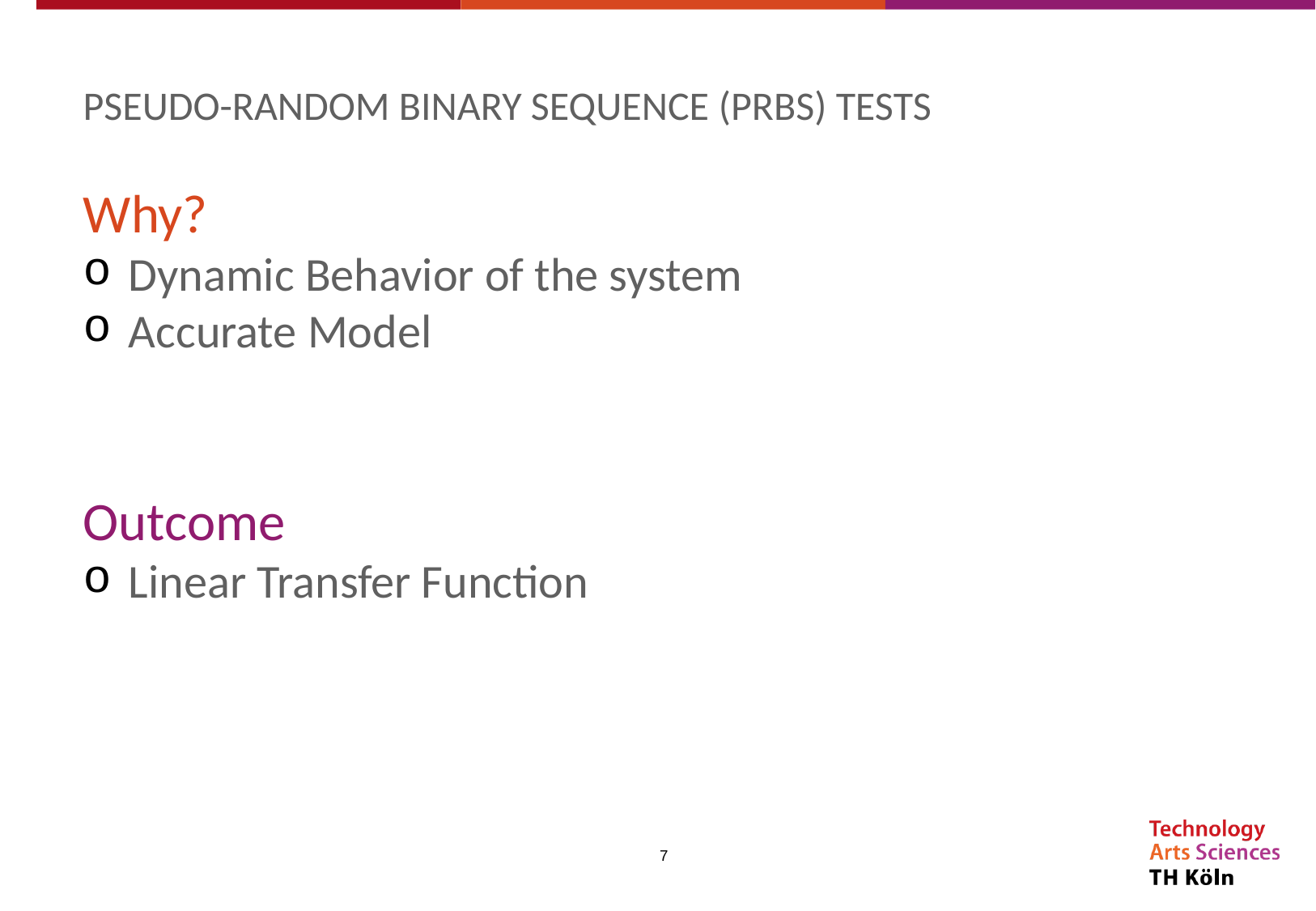

PSEUDO-RANDOM BINARY SEQUENCE (PRBS) TESTS
Why?
Dynamic Behavior of the system
Accurate Model

Outcome
Linear Transfer Function

7